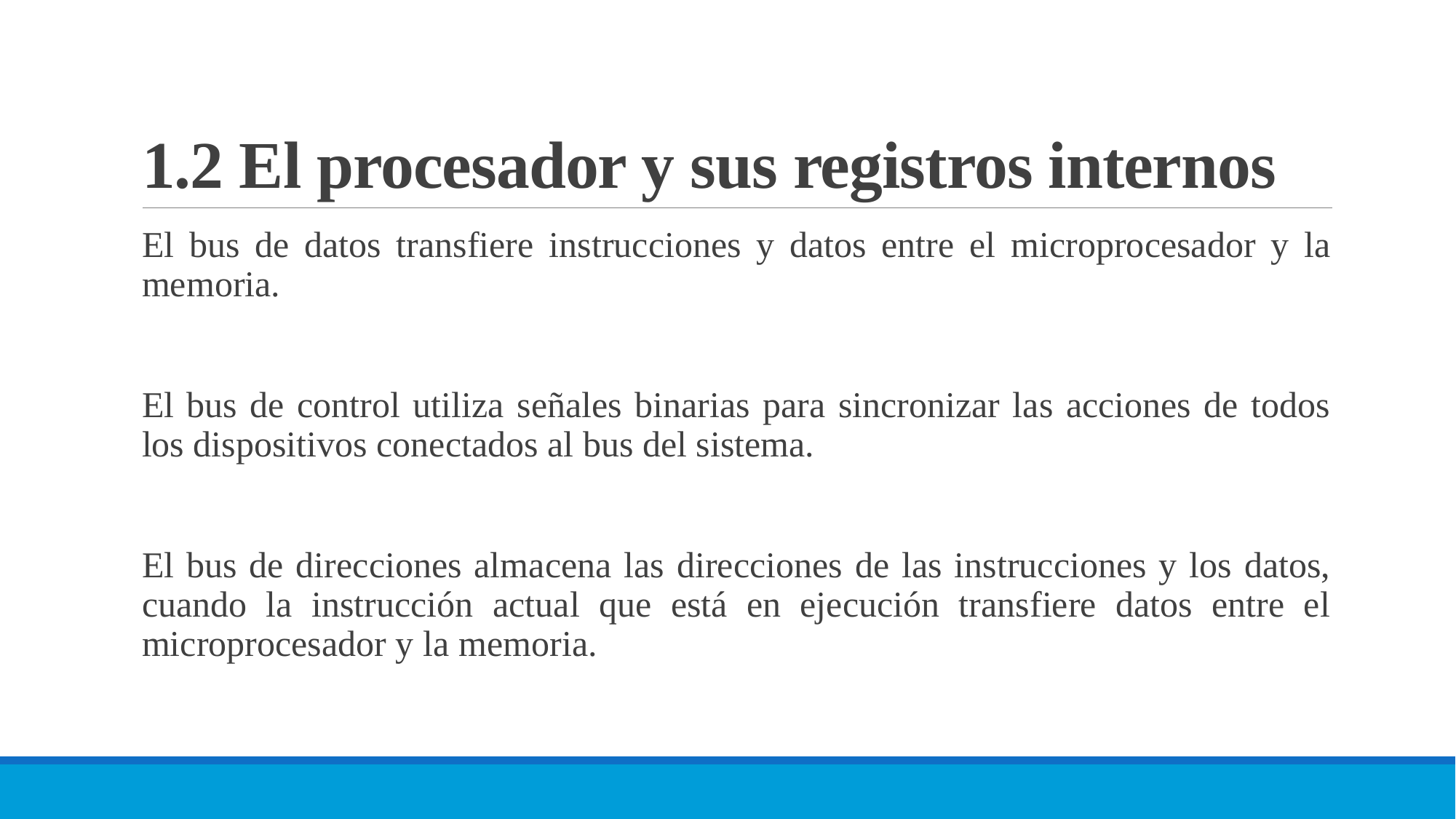

# 1.2 El procesador y sus registros internos
El bus de datos transfiere instrucciones y datos entre el microprocesador y la memoria.

El bus de control utiliza señales binarias para sincronizar las acciones de todos los dispositivos conectados al bus del sistema.

El bus de direcciones almacena las direcciones de las instrucciones y los datos, cuando la instrucción actual que está en ejecución transfiere datos entre el microprocesador y la memoria.